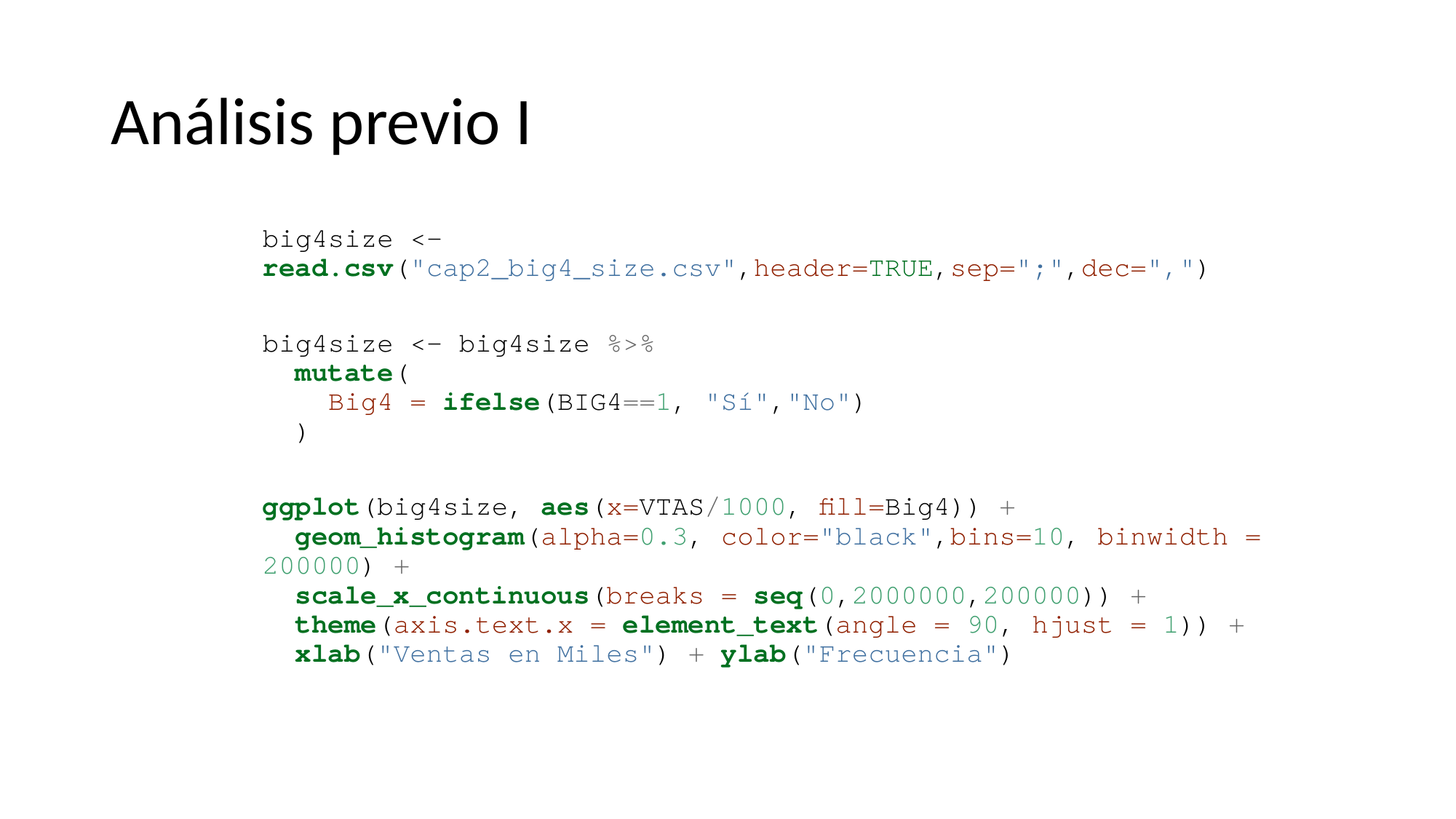

# Análisis previo I
big4size <- read.csv("cap2_big4_size.csv",header=TRUE,sep=";",dec=",")
big4size <- big4size %>%
  mutate(
    Big4 = ifelse(BIG4==1, "Sí","No")
  )
ggplot(big4size, aes(x=VTAS/1000, fill=Big4)) +
  geom_histogram(alpha=0.3, color="black",bins=10, binwidth = 200000) +
  scale_x_continuous(breaks = seq(0,2000000,200000)) +
  theme(axis.text.x = element_text(angle = 90, hjust = 1)) +
  xlab("Ventas en Miles") + ylab("Frecuencia")